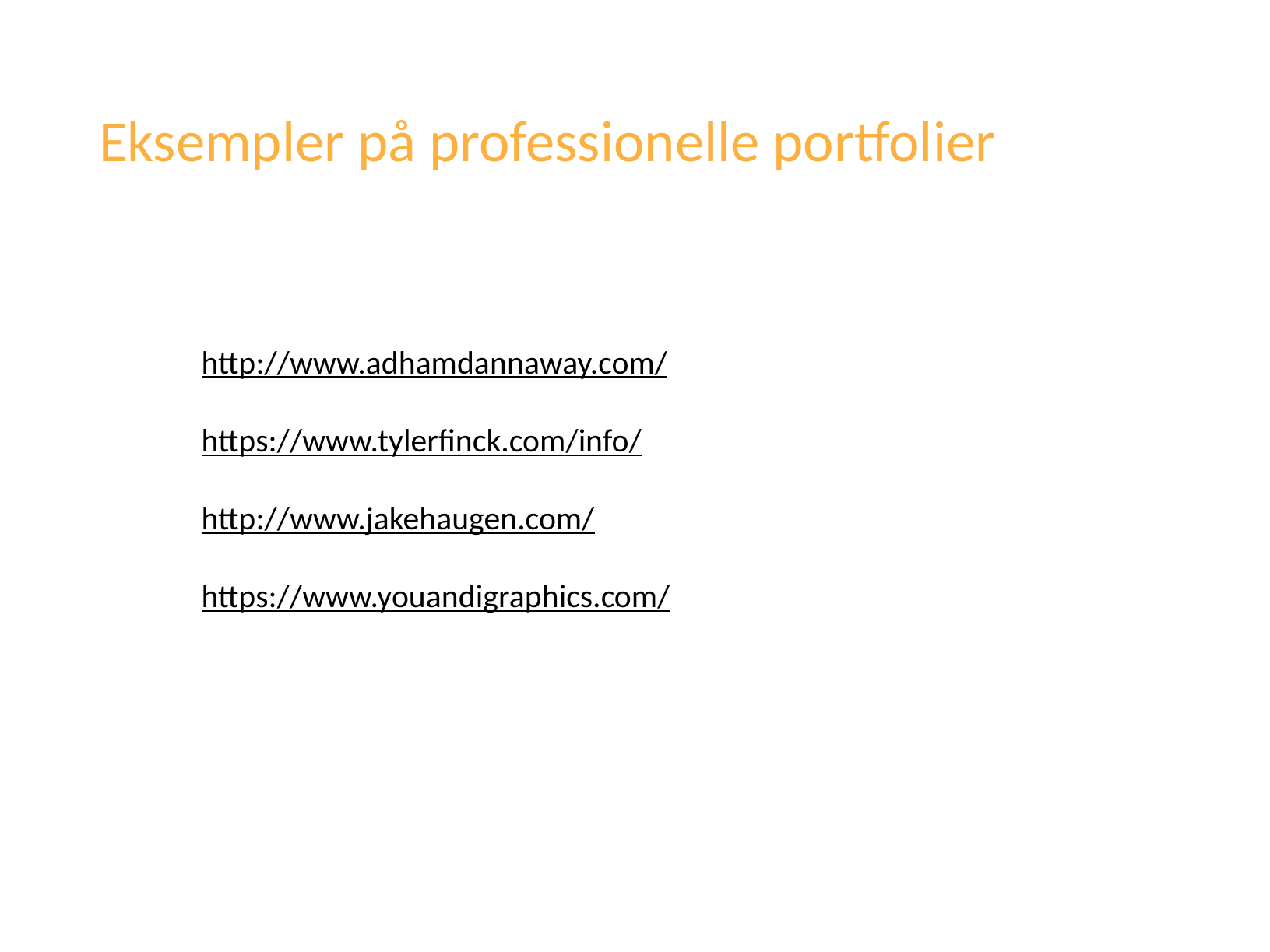

# Eksempler på professionelle portfolier
http://www.adhamdannaway.com/

https://www.tylerfinck.com/info/

http://www.jakehaugen.com/

https://www.youandigraphics.com/